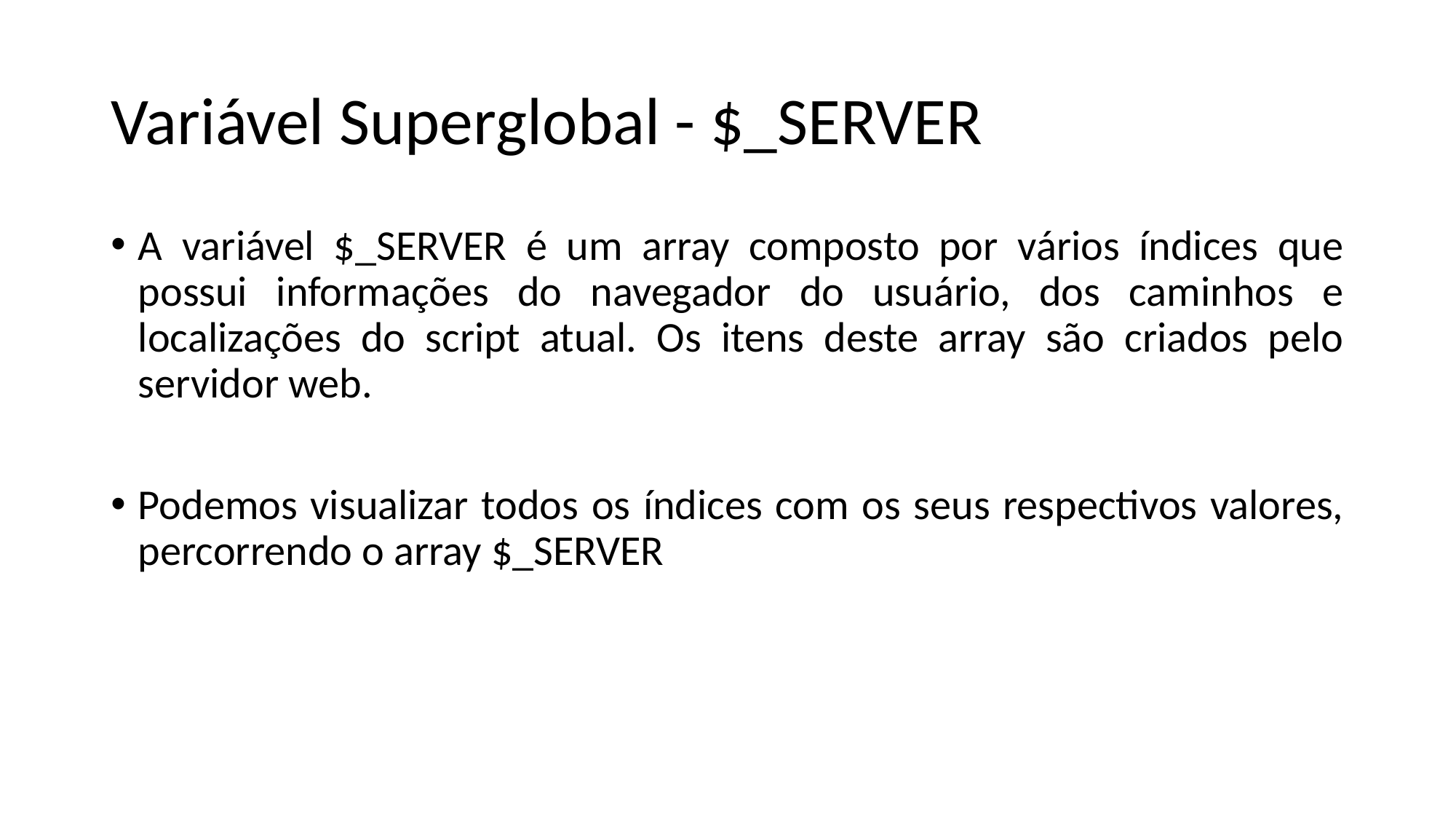

# Variável Superglobal - $_SERVER
A variável $_SERVER é um array composto por vários índices que possui informações do navegador do usuário, dos caminhos e localizações do script atual. Os itens deste array são criados pelo servidor web.

Podemos visualizar todos os índices com os seus respectivos valores, percorrendo o array $_SERVER